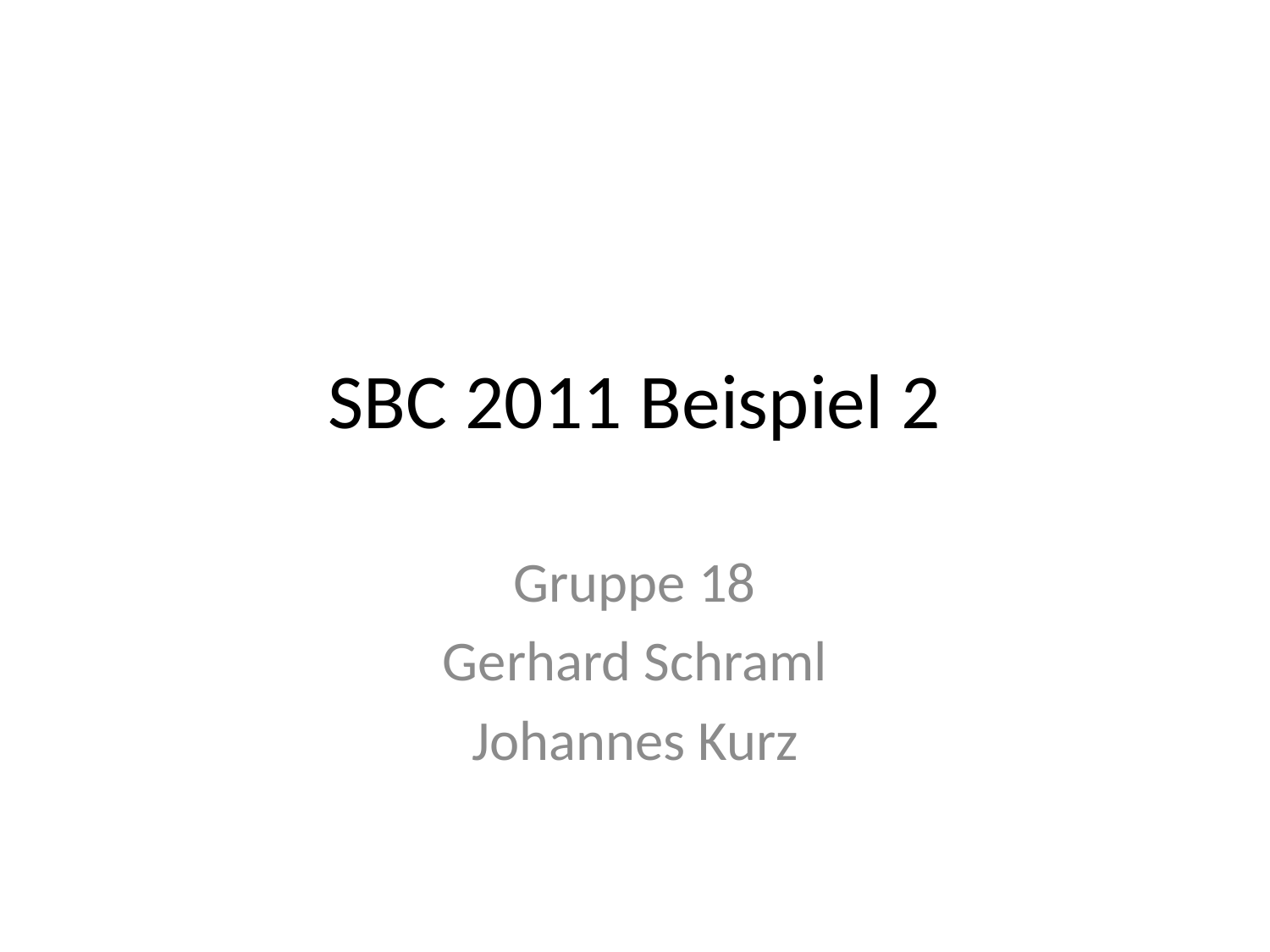

# SBC 2011 Beispiel 2
Gruppe 18
Gerhard Schraml
Johannes Kurz